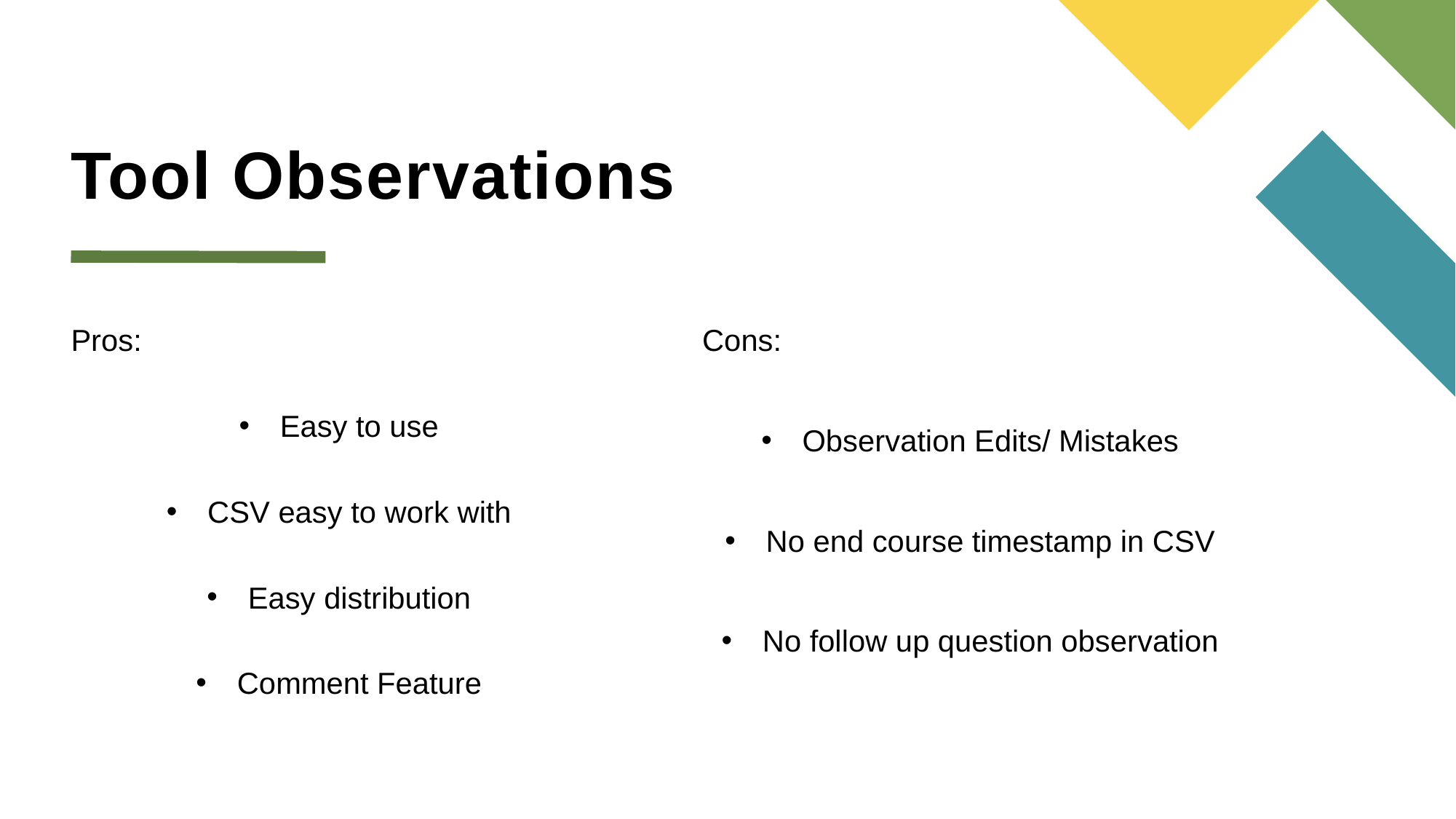

# Tool Observations
Pros:
Easy to use
CSV easy to work with
Easy distribution
Comment Feature

Cons:
Observation Edits/ Mistakes
No end course timestamp in CSV
No follow up question observation